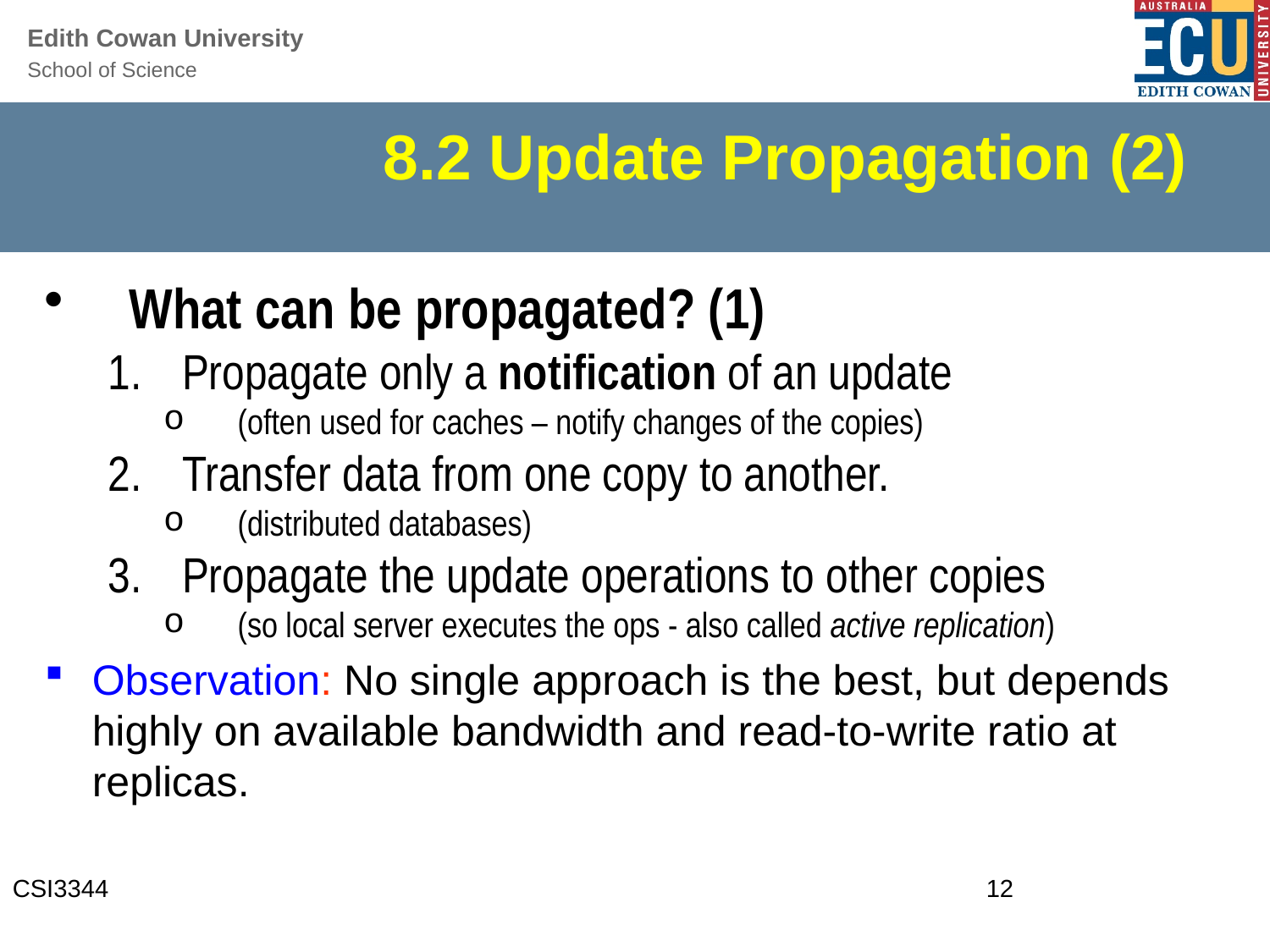

# 8.2 Update Propagation (2)
What can be propagated? (1)
Propagate only a notification of an update
(often used for caches – notify changes of the copies)
Transfer data from one copy to another.
(distributed databases)
Propagate the update operations to other copies
(so local server executes the ops - also called active replication)
Observation: No single approach is the best, but depends highly on available bandwidth and read-to-write ratio at replicas.
CSI3344
12